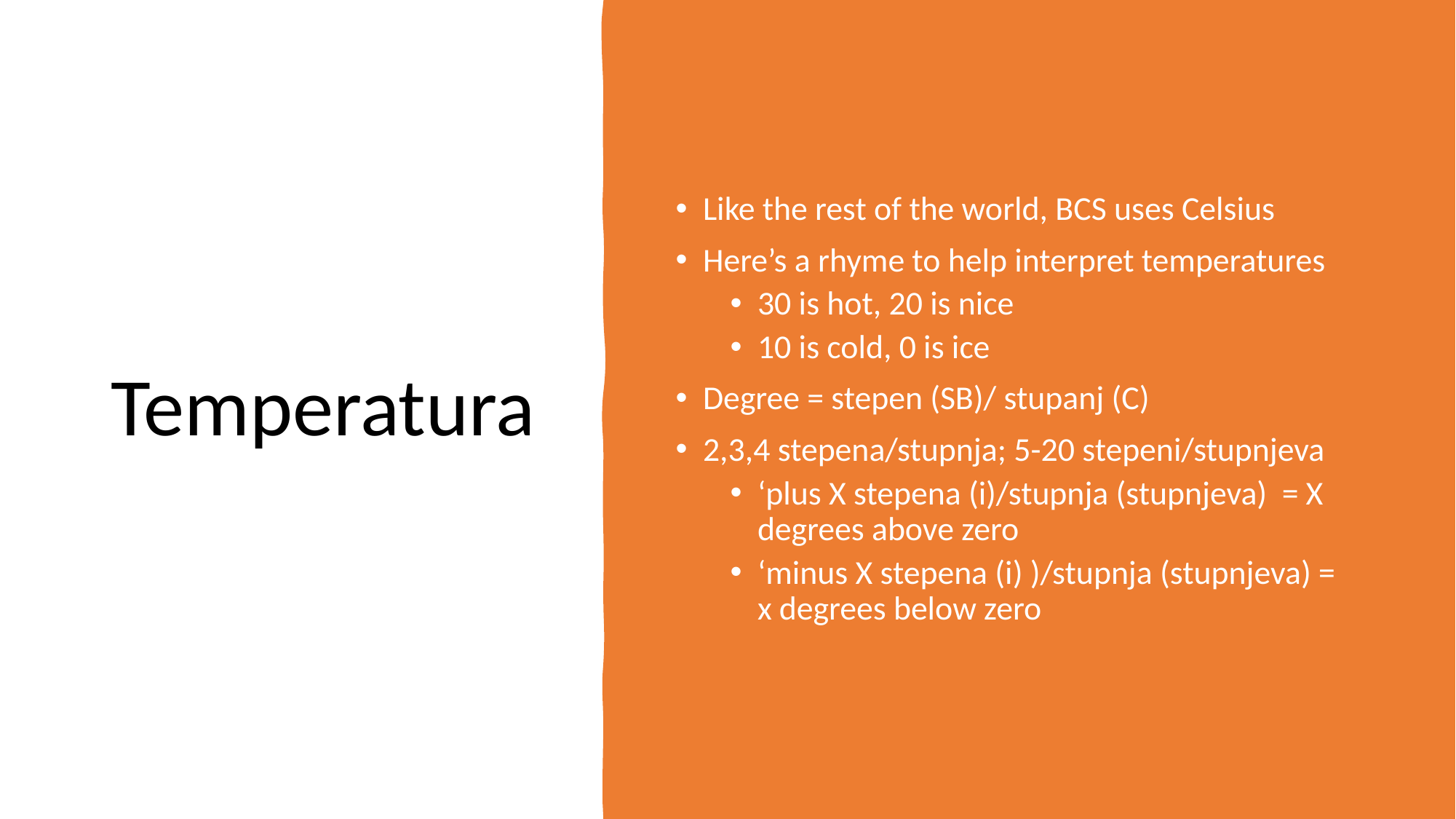

# Temperatura
Like the rest of the world, BCS uses Celsius
Here’s a rhyme to help interpret temperatures
30 is hot, 20 is nice
10 is cold, 0 is ice
Degree = stepen (SB)/ stupanj (C)
2,3,4 stepena/stupnja; 5-20 stepeni/stupnjeva
‘plus X stepena (i)/stupnja (stupnjeva)  = X degrees above zero
‘minus X stepena (i) )/stupnja (stupnjeva) = x degrees below zero